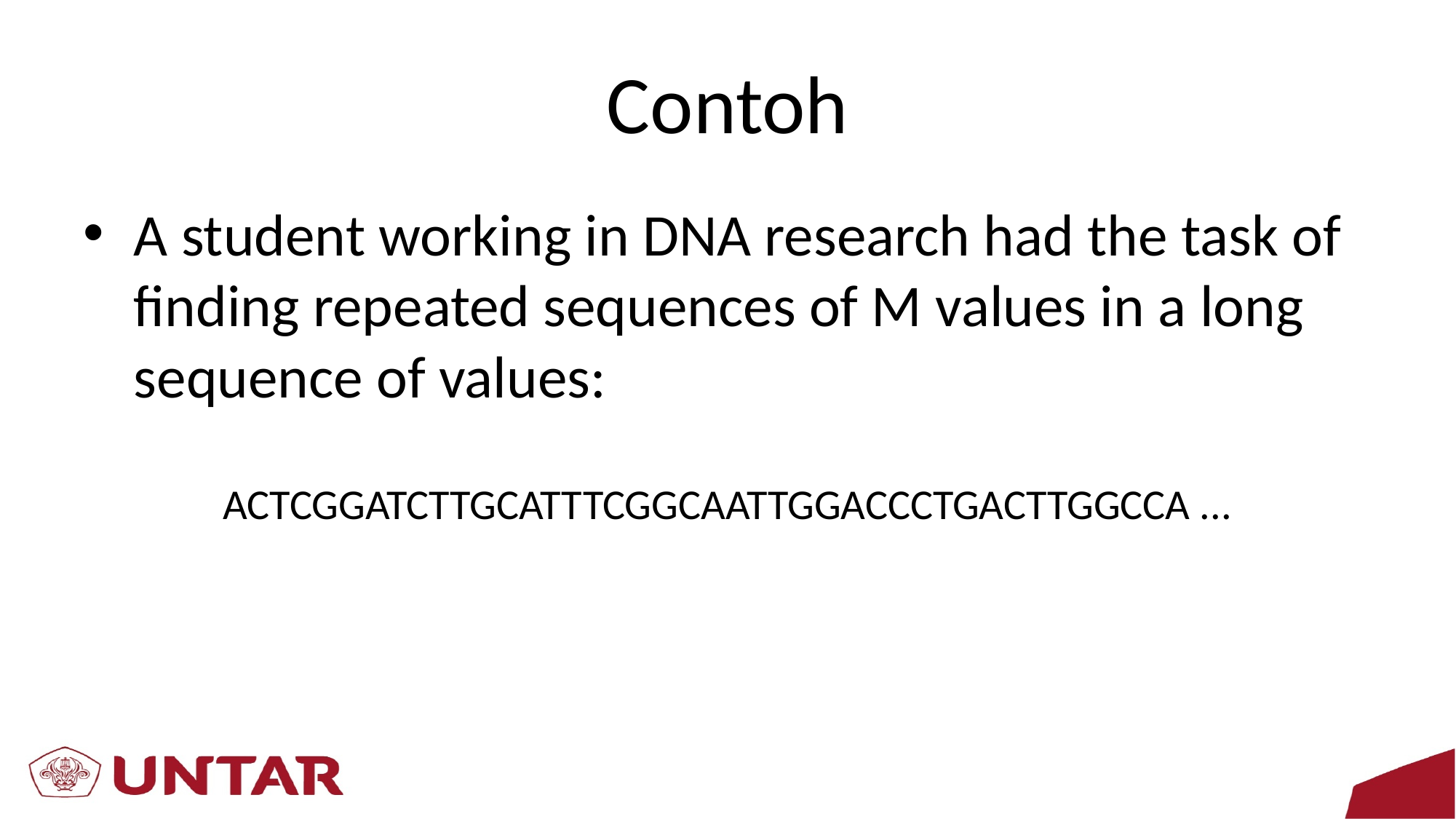

# Contoh
A student working in DNA research had the task of finding repeated sequences of M values in a long sequence of values:

ACTCGGATCTTGCATTTCGGCAATTGGACCCTGACTTGGCCA ...